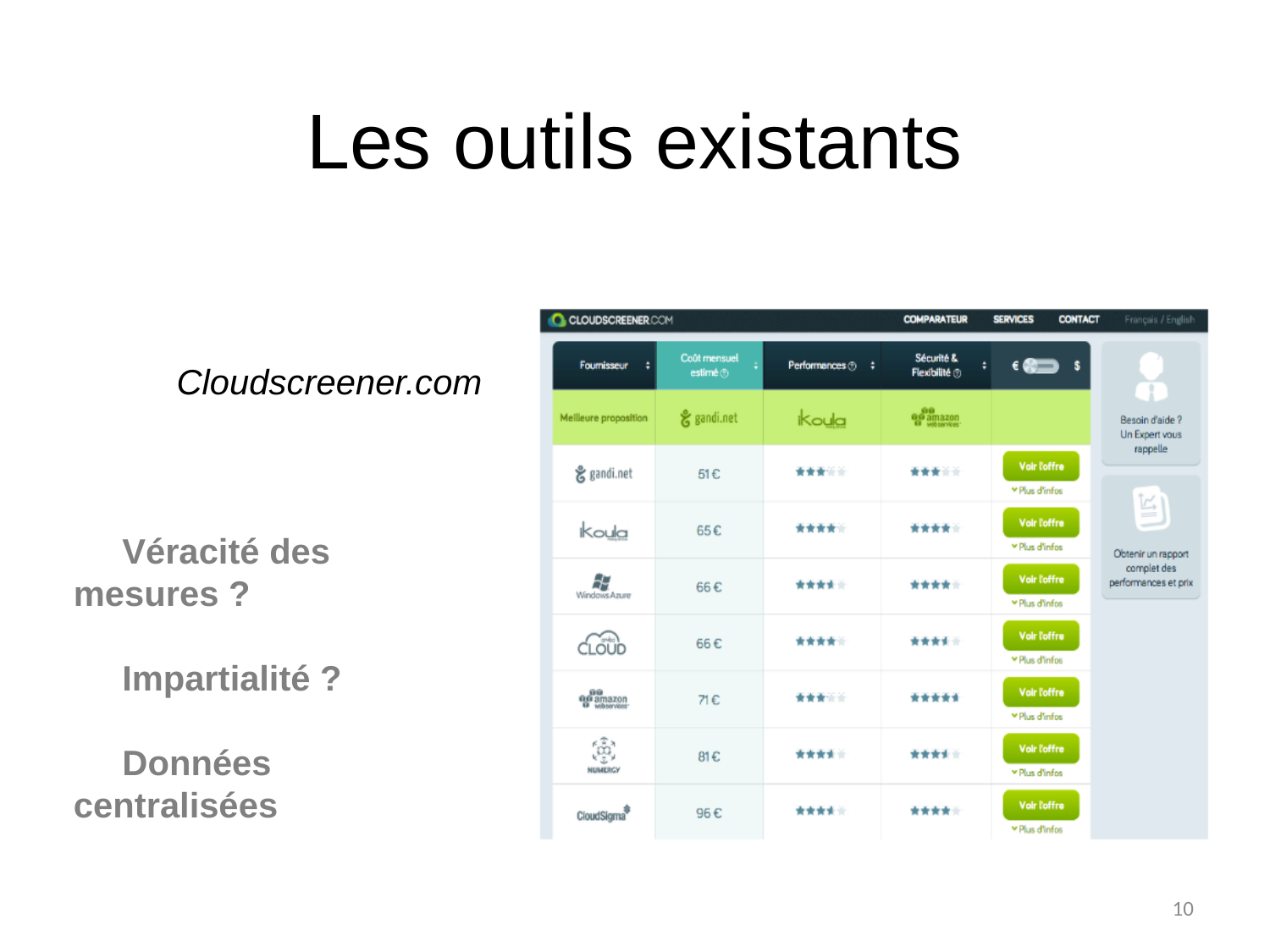

# Les outils existants

Cloudscreener.com

     Véracité des mesures ?

     Impartialité ?

     Données centralisées
10